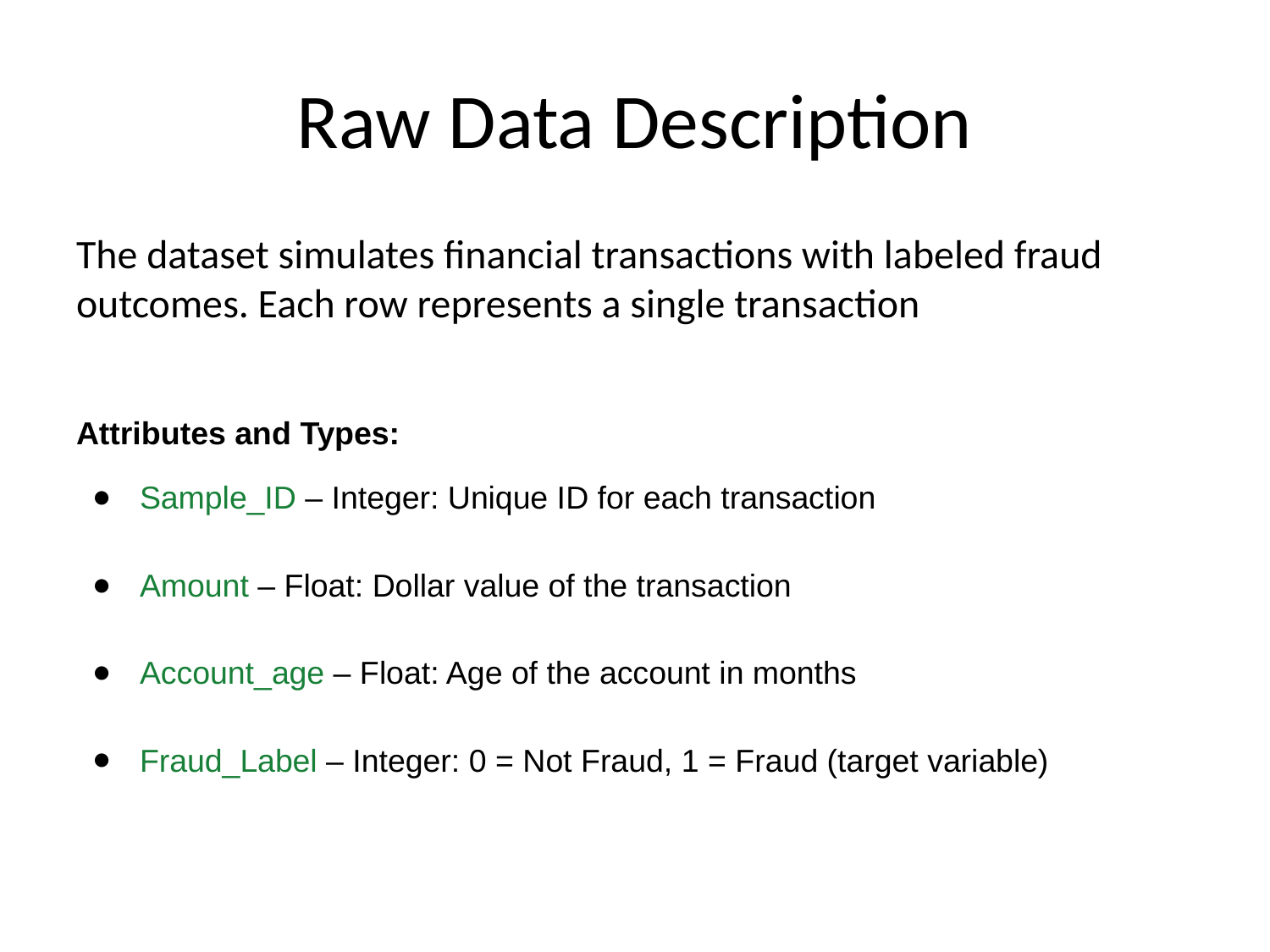

# Raw Data Description
The dataset simulates financial transactions with labeled fraud outcomes. Each row represents a single transaction

Attributes and Types:
Sample_ID – Integer: Unique ID for each transaction
Amount – Float: Dollar value of the transaction
Account_age – Float: Age of the account in months
Fraud_Label – Integer: 0 = Not Fraud, 1 = Fraud (target variable)